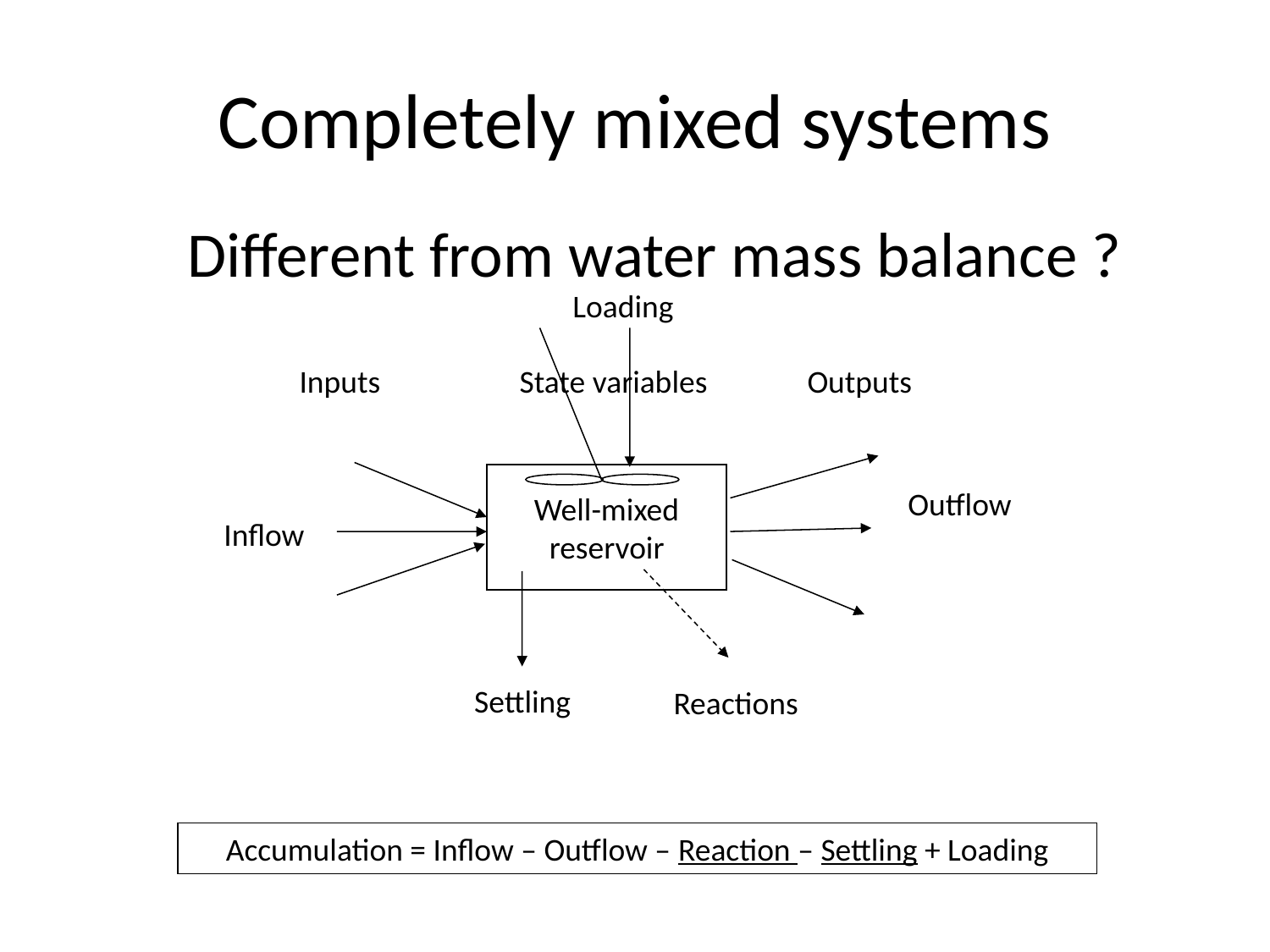

# Completely mixed systems

Different from water mass balance ?

Loading

Inputs	             State variables	Outputs

Well-mixed
reservoir

Outflow
Inflow

Settling
Reactions
Accumulation = Inflow – Outflow – Reaction – Settling + Loading